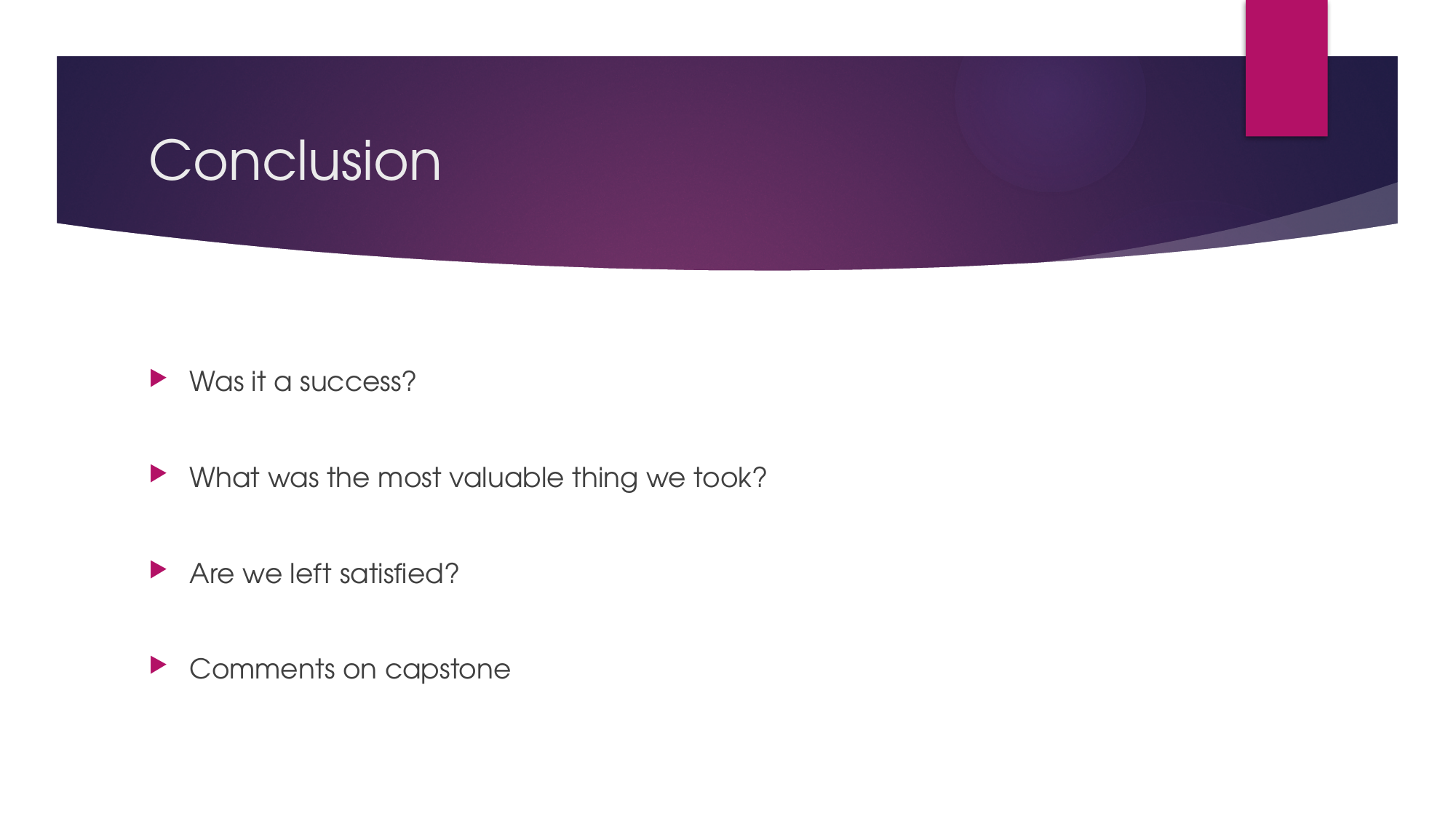

# Conclusion

Was it a success?

What was the most valuable thing we took?

Are we left satisfied?

Comments on capstone